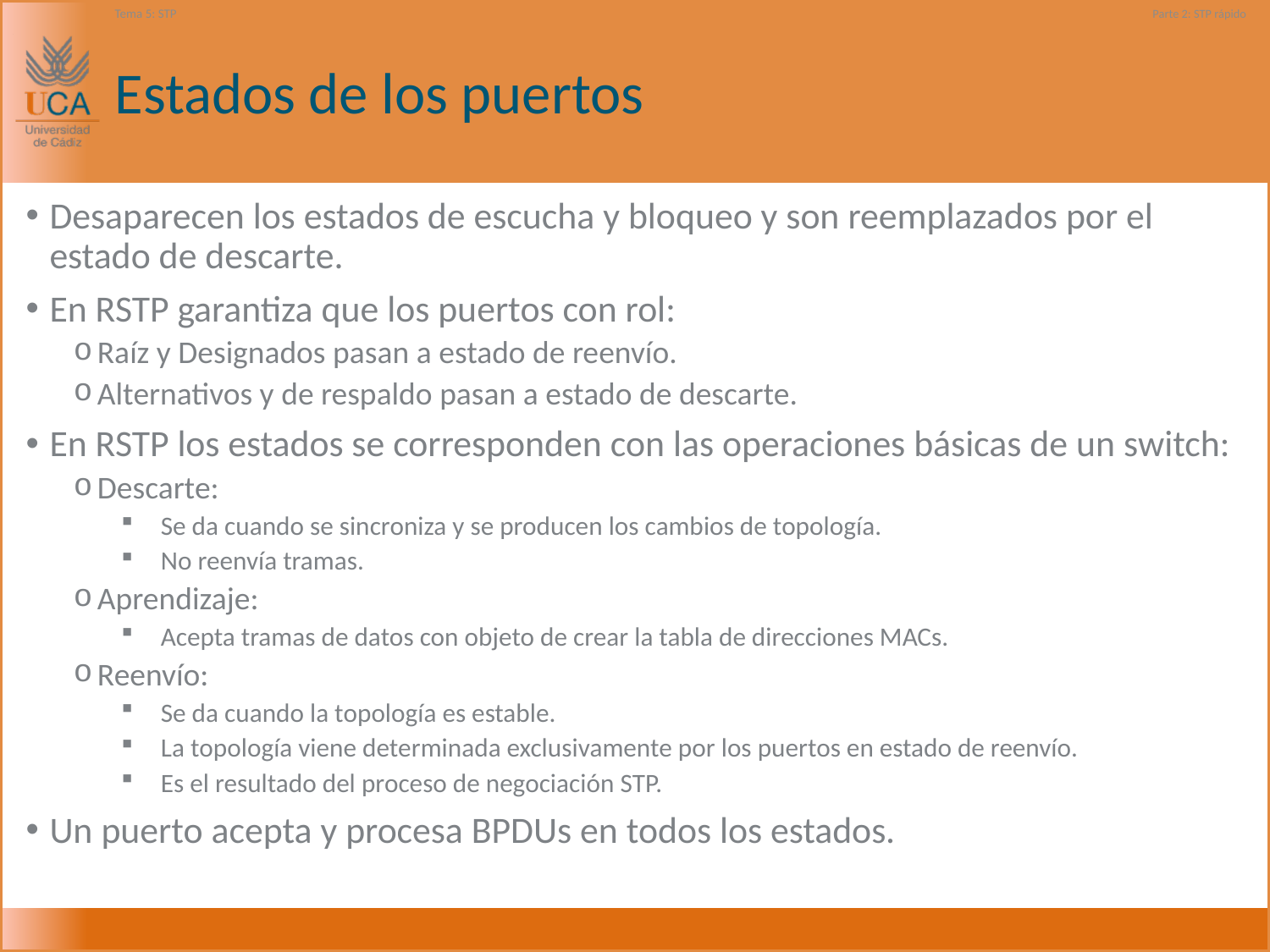

Tema 5: STP

Parte 2: STP rápido

# Estados de los puertos
Desaparecen los estados de escucha y bloqueo y son reemplazados por el estado de descarte.
En RSTP garantiza que los puertos con rol:
Raíz y Designados pasan a estado de reenvío.
Alternativos y de respaldo pasan a estado de descarte.
En RSTP los estados se corresponden con las operaciones básicas de un switch:
Descarte:
Se da cuando se sincroniza y se producen los cambios de topología.
No reenvía tramas.
Aprendizaje:
Acepta tramas de datos con objeto de crear la tabla de direcciones MACs.
Reenvío:
Se da cuando la topología es estable.
La topología viene determinada exclusivamente por los puertos en estado de reenvío.
Es el resultado del proceso de negociación STP.
Un puerto acepta y procesa BPDUs en todos los estados.